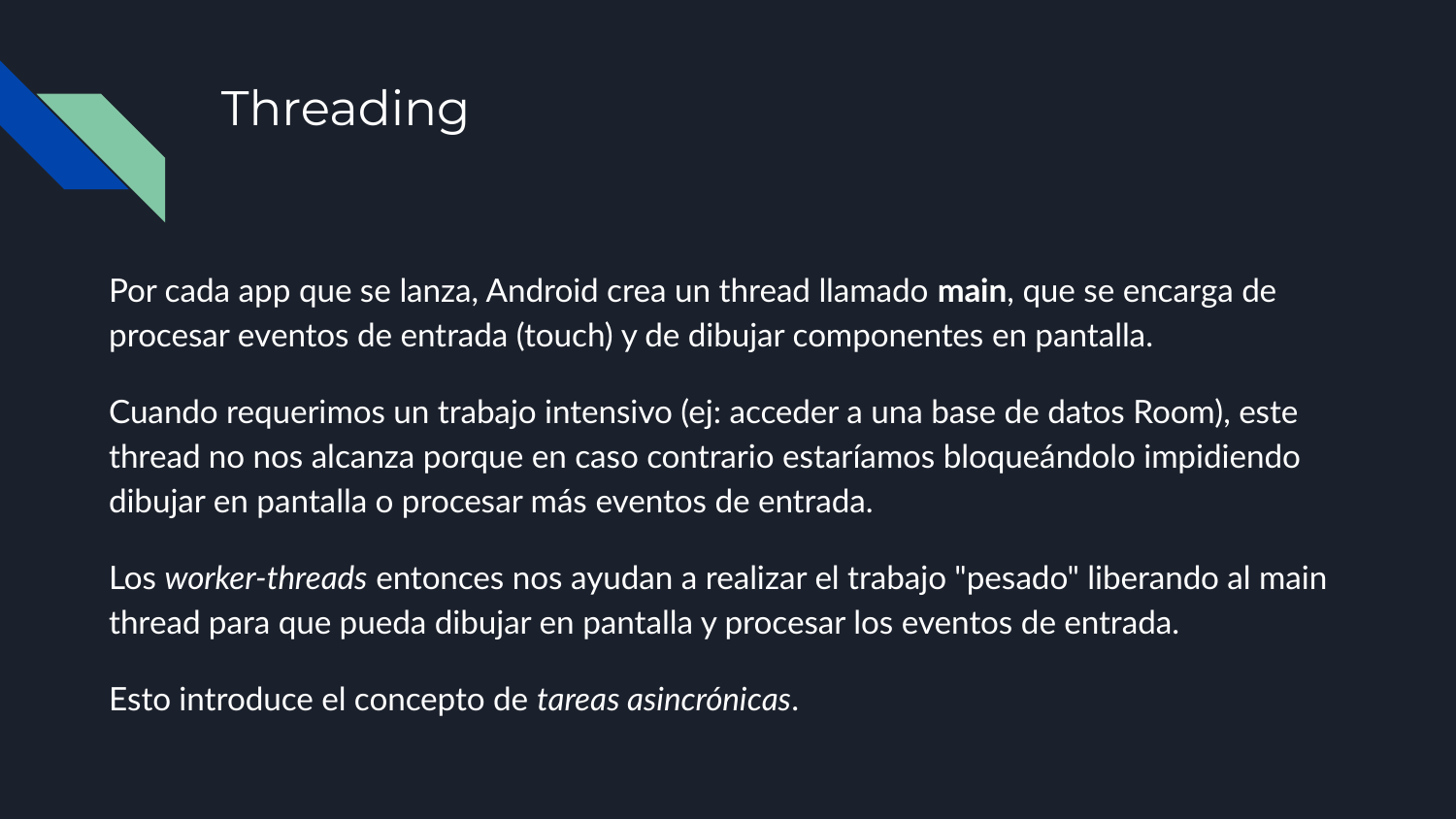

# Threading
Por cada app que se lanza, Android crea un thread llamado main, que se encarga de procesar eventos de entrada (touch) y de dibujar componentes en pantalla.
Cuando requerimos un trabajo intensivo (ej: acceder a una base de datos Room), este thread no nos alcanza porque en caso contrario estaríamos bloqueándolo impidiendo dibujar en pantalla o procesar más eventos de entrada.
Los worker-threads entonces nos ayudan a realizar el trabajo "pesado" liberando al main thread para que pueda dibujar en pantalla y procesar los eventos de entrada.
Esto introduce el concepto de tareas asincrónicas.